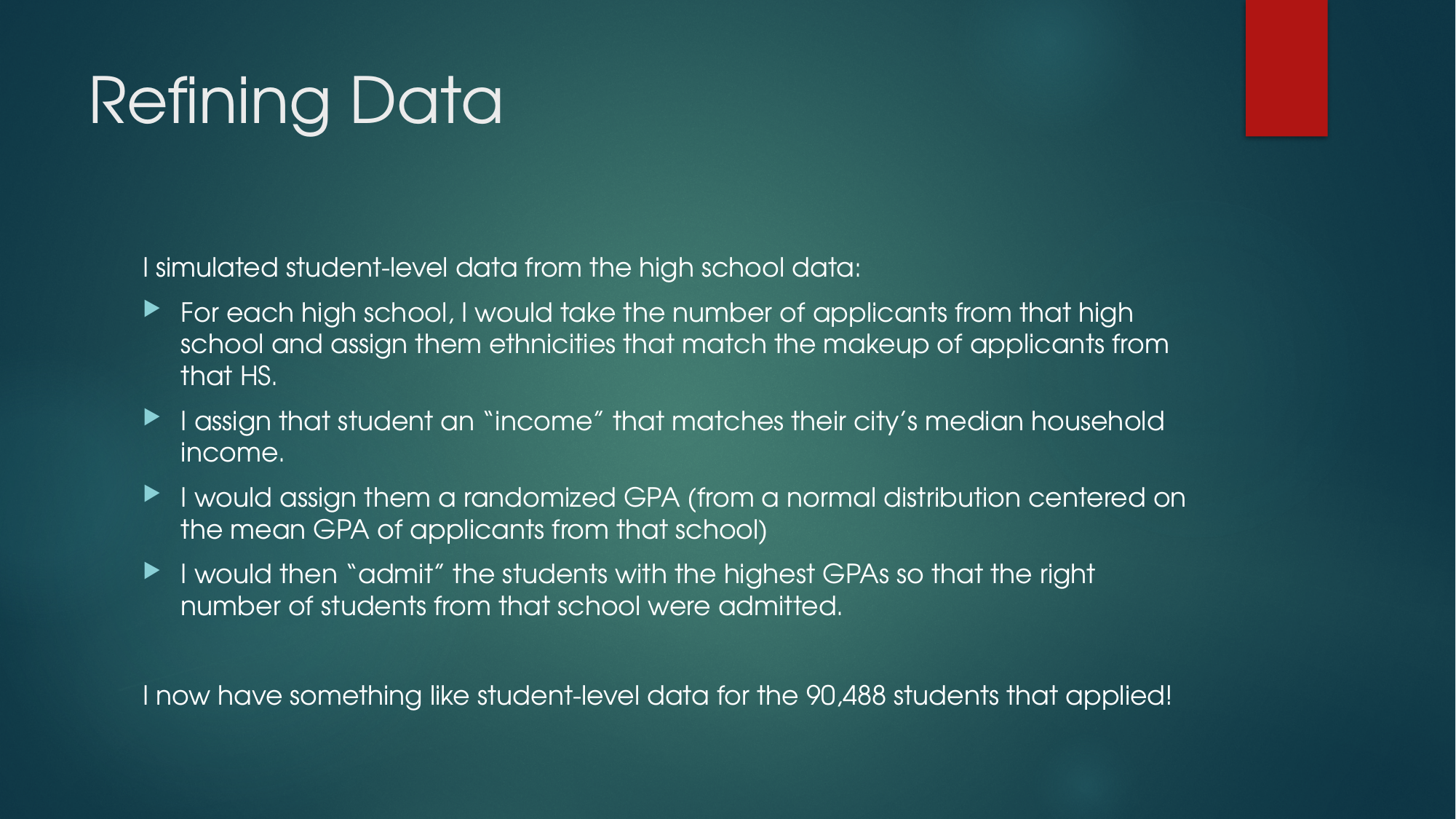

# Refining Data
I simulated student-level data from the high school data:
For each high school, I would take the number of applicants from that high school and assign them ethnicities that match the makeup of applicants from that HS.
I assign that student an “income” that matches their city’s median household income.
I would assign them a randomized GPA (from a normal distribution centered on the mean GPA of applicants from that school)
I would then “admit” the students with the highest GPAs so that the right number of students from that school were admitted.

I now have something like student-level data for the 90,488 students that applied!